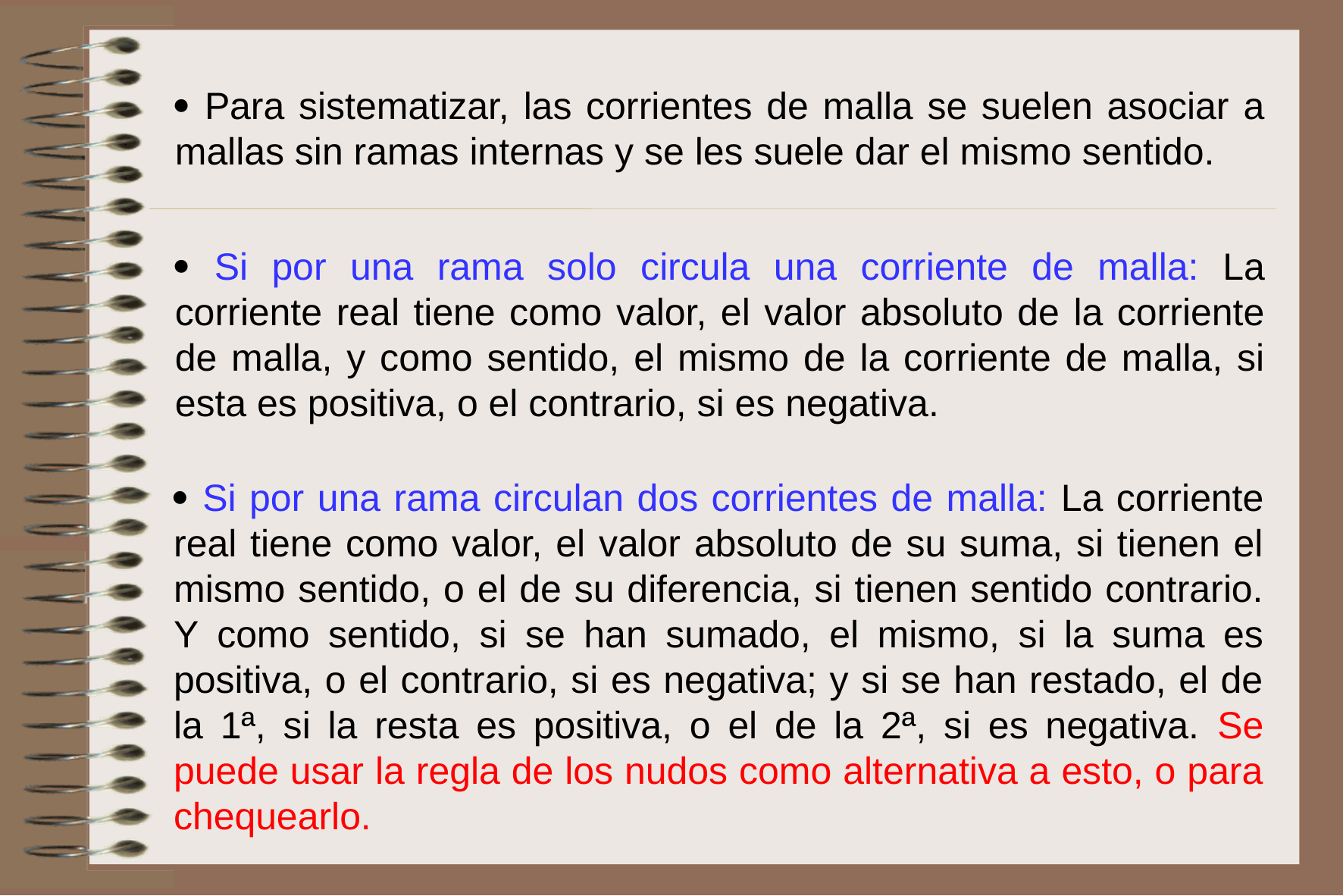

• Para sistematizar, las corrientes de malla se suelen asociar a mallas sin ramas internas y se les suele dar el mismo sentido.
• Si por una rama solo circula una corriente de malla: La corriente real tiene como valor, el valor absoluto de la corriente de malla, y como sentido, el mismo de la corriente de malla, si esta es positiva, o el contrario, si es negativa.
• Si por una rama circulan dos corrientes de malla: La corriente real tiene como valor, el valor absoluto de su suma, si tienen el mismo sentido, o el de su diferencia, si tienen sentido contrario. Y como sentido, si se han sumado, el mismo, si la suma es positiva, o el contrario, si es negativa; y si se han restado, el de la 1ª, si la resta es positiva, o el de la 2ª, si es negativa. Se puede usar la regla de los nudos como alternativa a esto, o para chequearlo.